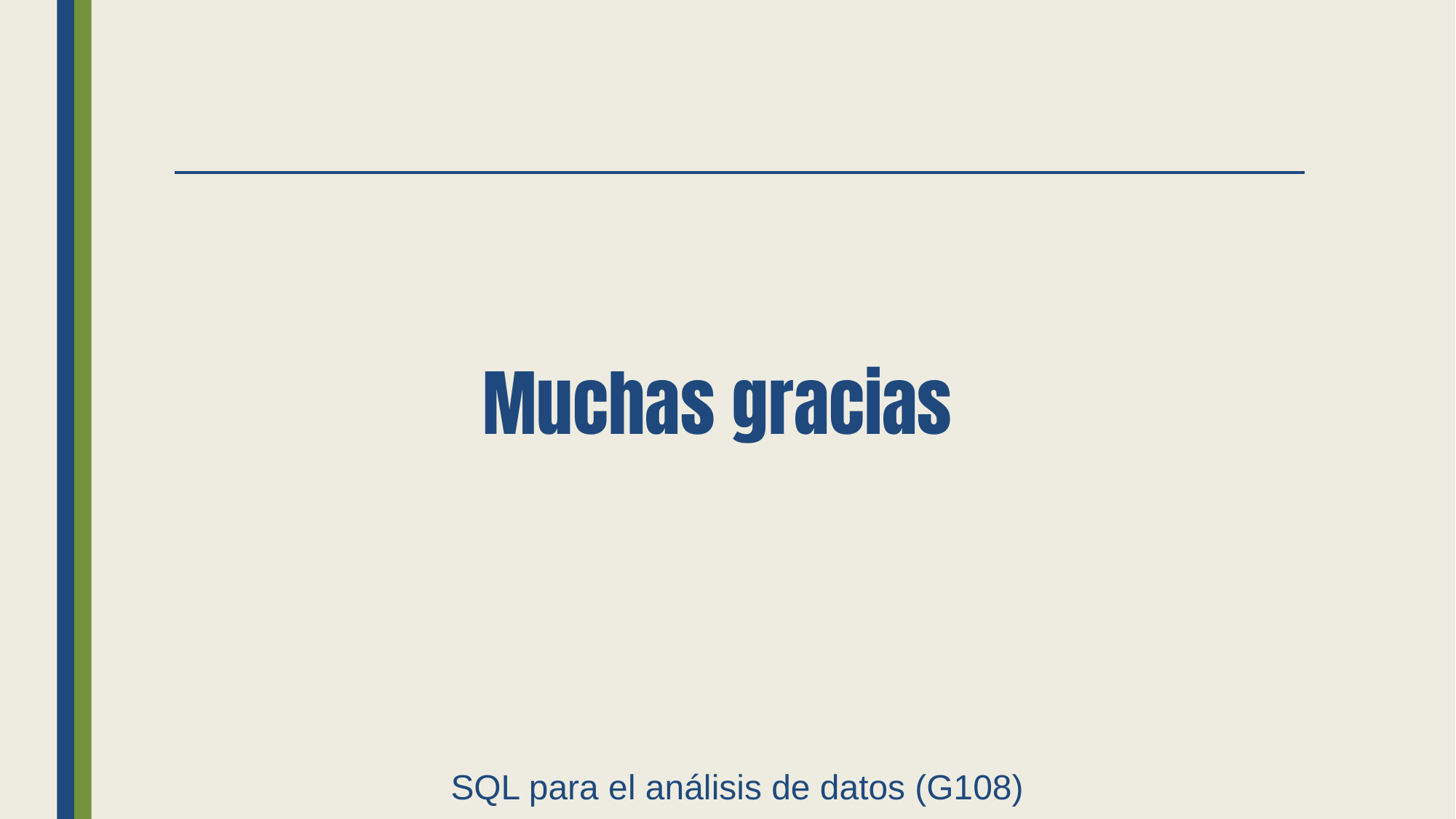

# Muchas gracias
SQL para el análisis de datos (G108)